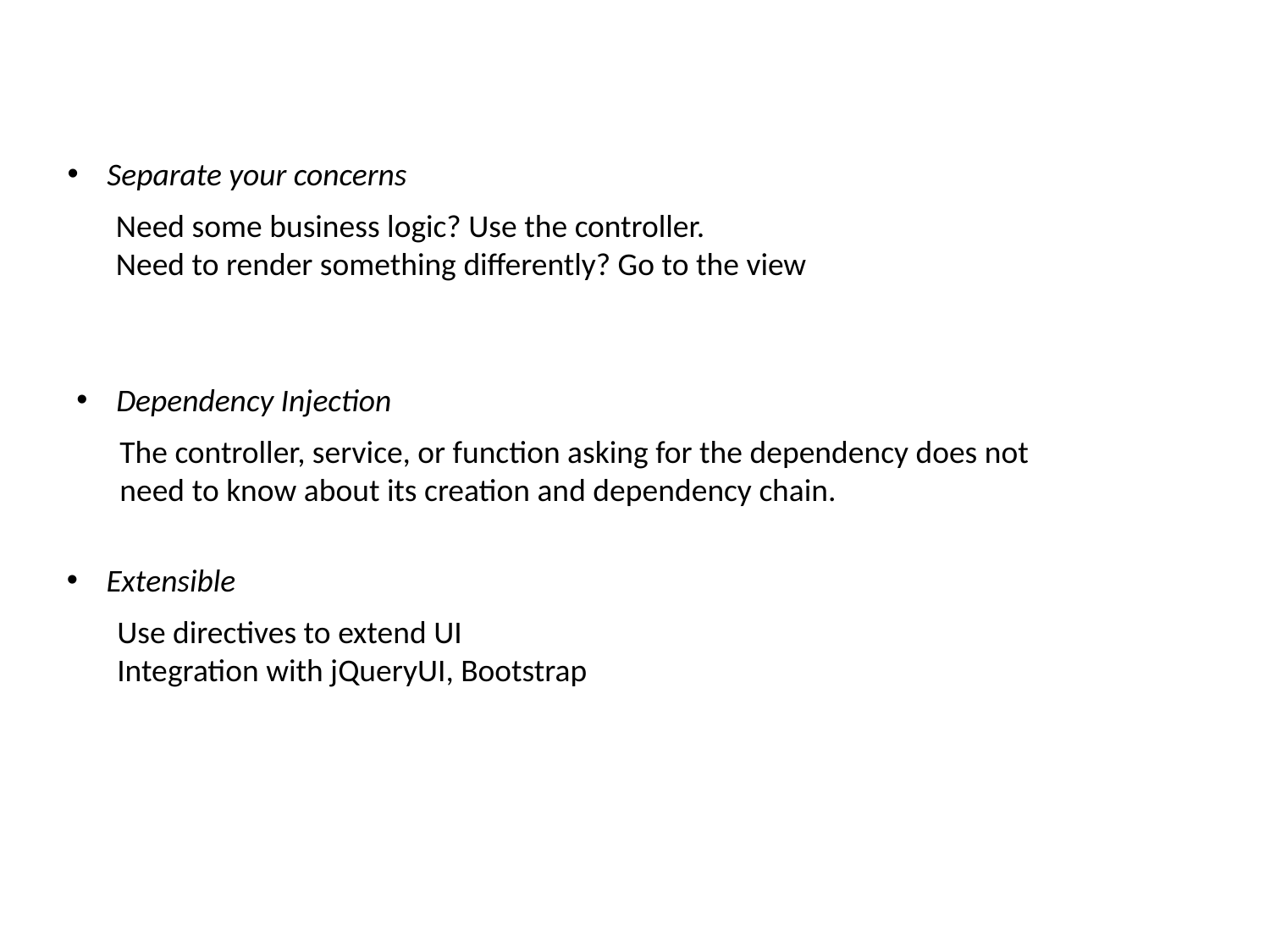

Separate your concerns
Need some business logic? Use the controller.
Need to render something differently? Go to the view
Dependency Injection
The controller, service, or function asking for the dependency does not need to know about its creation and dependency chain.
Extensible
Use directives to extend UI
Integration with jQueryUI, Bootstrap